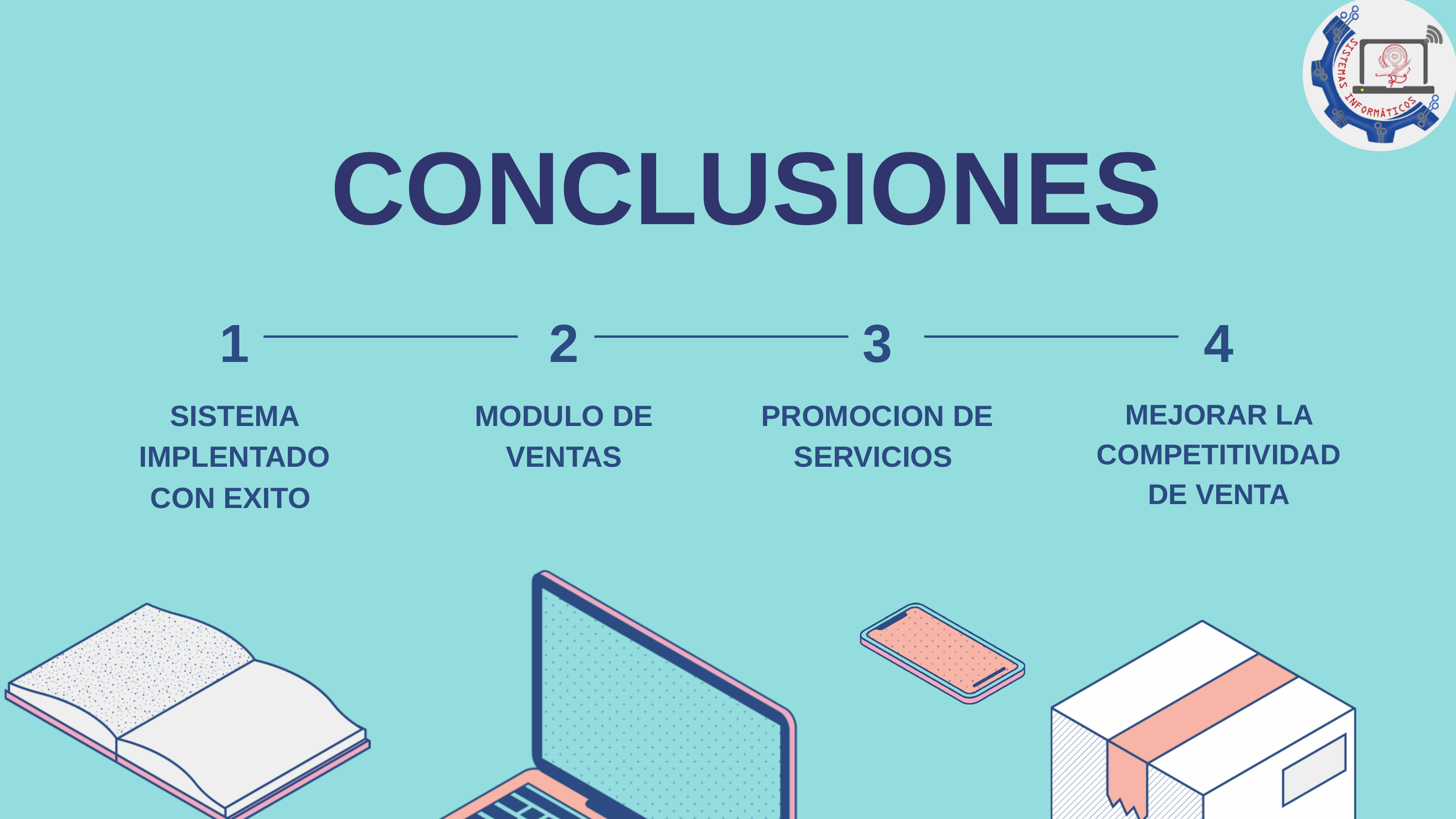

CONCLUSIONES
1
2
3
4

MEJORAR LA COMPETITIVIDAD DE VENTA
SISTEMA IMPLENTADO CON EXITO
MODULO DE VENTAS
PROMOCION DE SERVICIOS